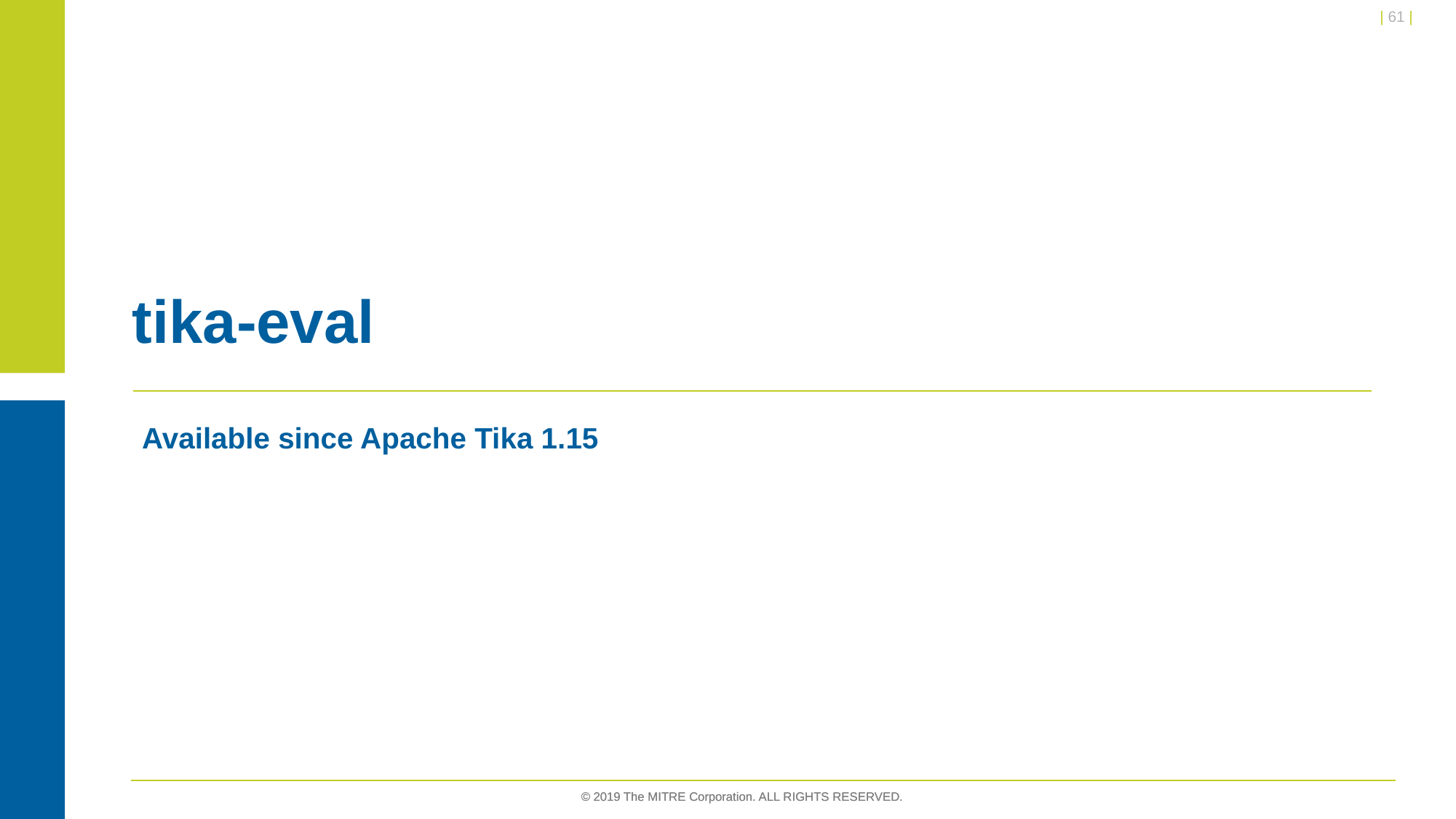

| 61 |
# tika-eval
Available since Apache Tika 1.15
© 2019 The MITRE Corporation. ALL RIGHTS RESERVED.